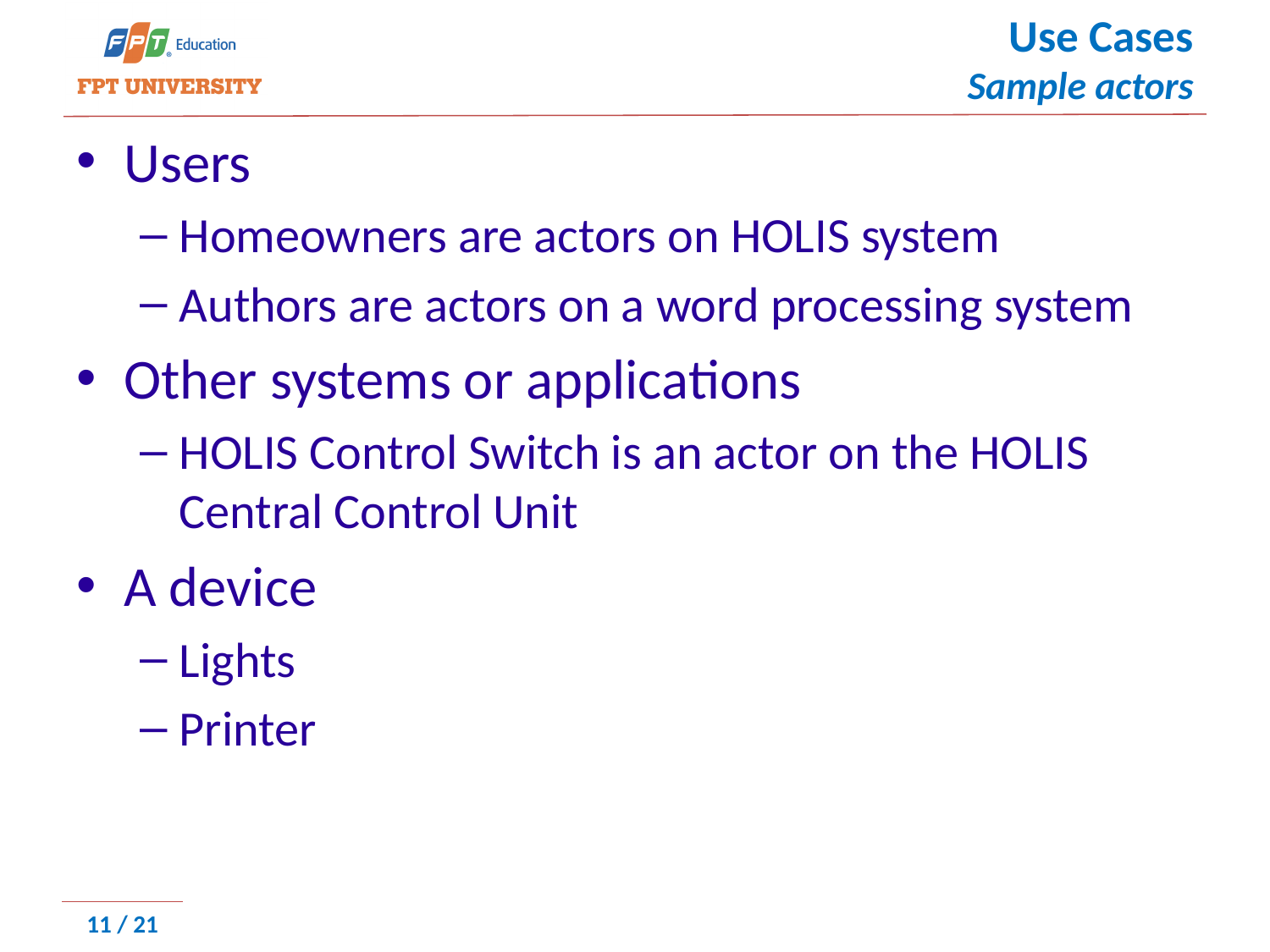

# Use Cases Sample actors
Users
Homeowners are actors on HOLIS system
Authors are actors on a word processing system
Other systems or applications
HOLIS Control Switch is an actor on the HOLIS Central Control Unit
A device
Lights
Printer